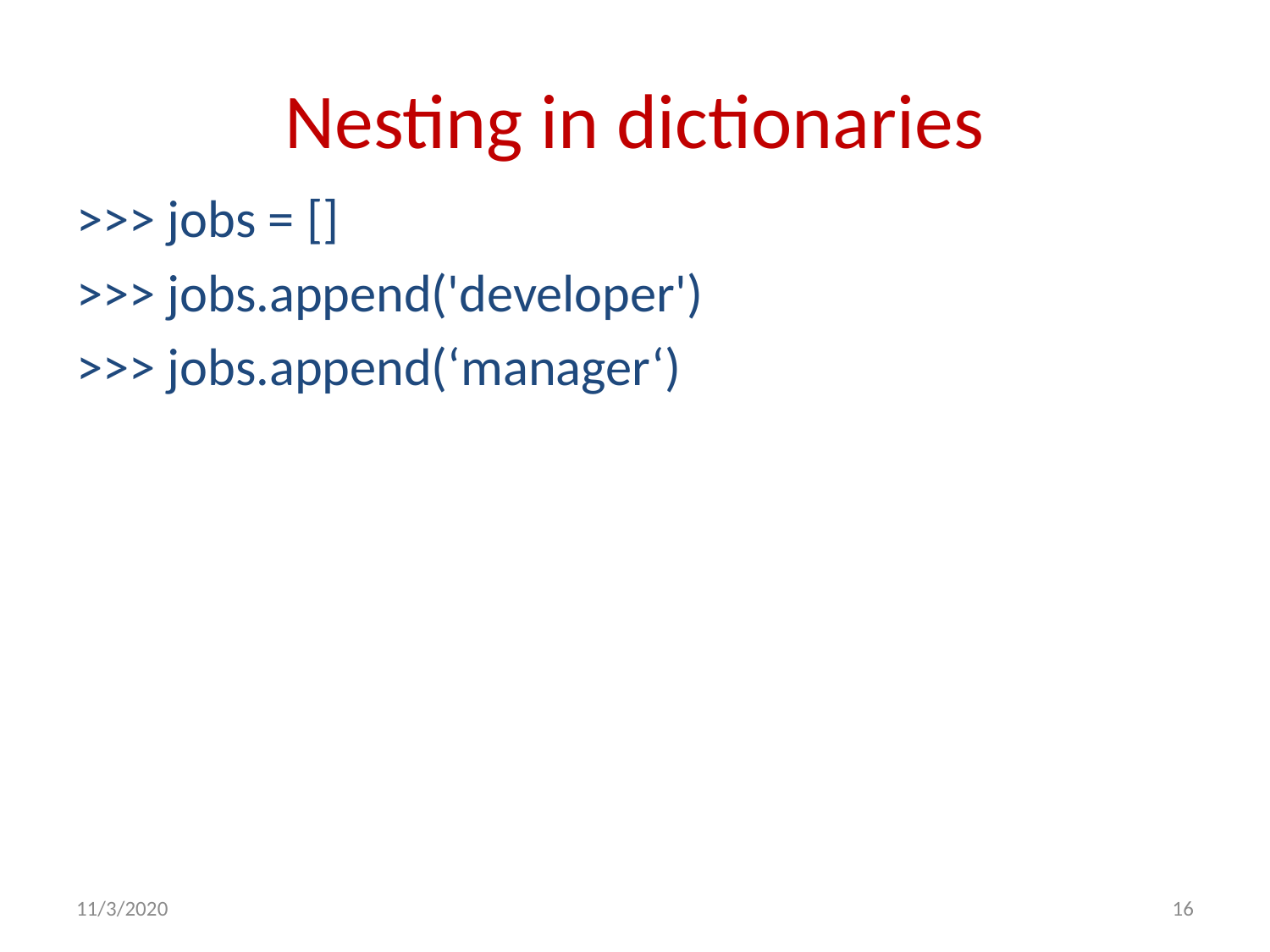

# Nesting in dictionaries
>>> jobs = []
>>> jobs.append('developer')
>>> jobs.append(‘manager‘)
11/3/2020
16